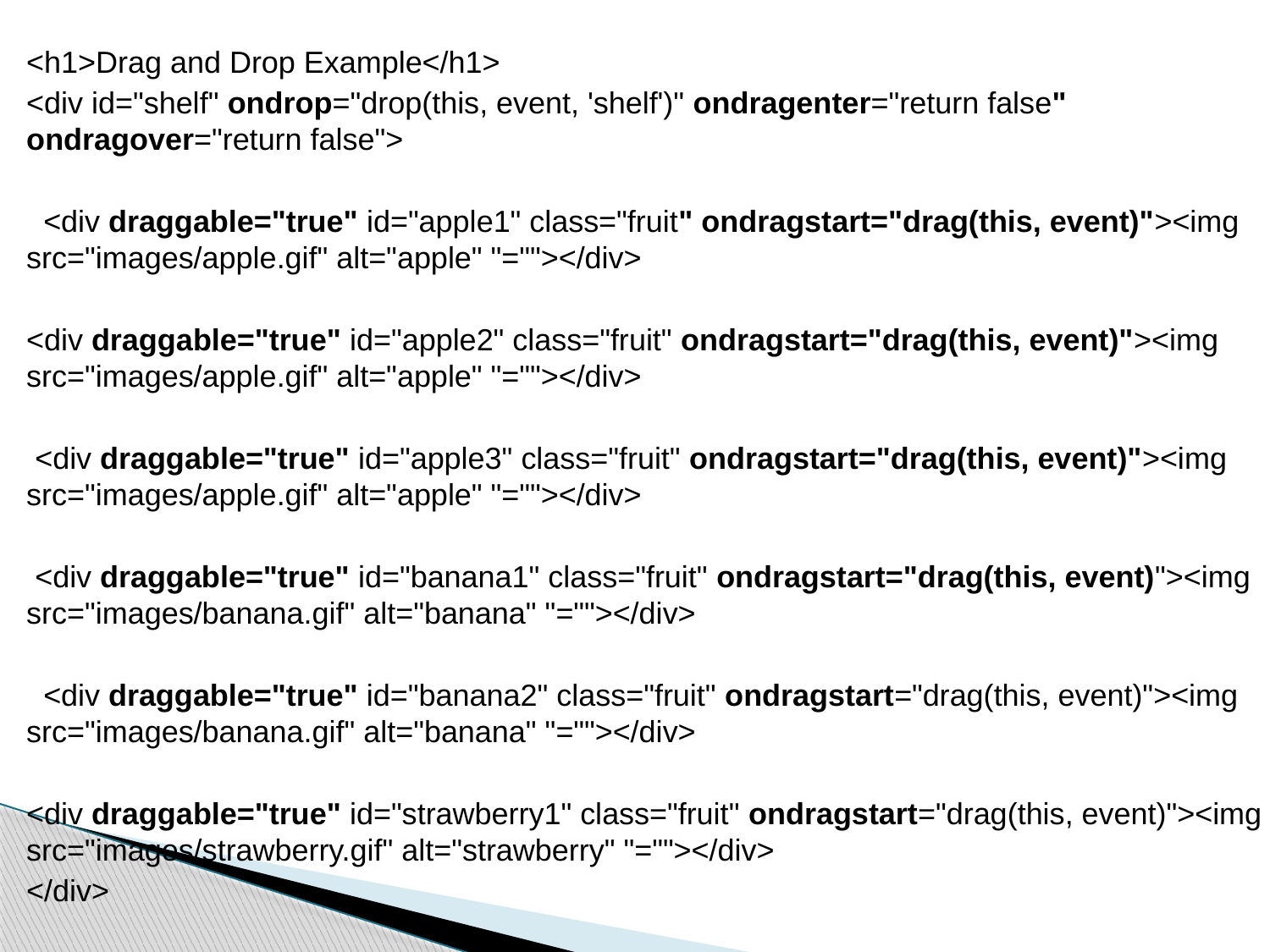

<h1>Drag and Drop Example</h1>
<div id="shelf" ondrop="drop(this, event, 'shelf')" ondragenter="return false" ondragover="return false">

  <div draggable="true" id="apple1" class="fruit" ondragstart="drag(this, event)"><img src="images/apple.gif" alt="apple" "=""></div>

<div draggable="true" id="apple2" class="fruit" ondragstart="drag(this, event)"><img src="images/apple.gif" alt="apple" "=""></div>

 <div draggable="true" id="apple3" class="fruit" ondragstart="drag(this, event)"><img src="images/apple.gif" alt="apple" "=""></div>

 <div draggable="true" id="banana1" class="fruit" ondragstart="drag(this, event)"><img src="images/banana.gif" alt="banana" "=""></div>

  <div draggable="true" id="banana2" class="fruit" ondragstart="drag(this, event)"><img src="images/banana.gif" alt="banana" "=""></div>

<div draggable="true" id="strawberry1" class="fruit" ondragstart="drag(this, event)"><img src="images/strawberry.gif" alt="strawberry" "=""></div>
</div>